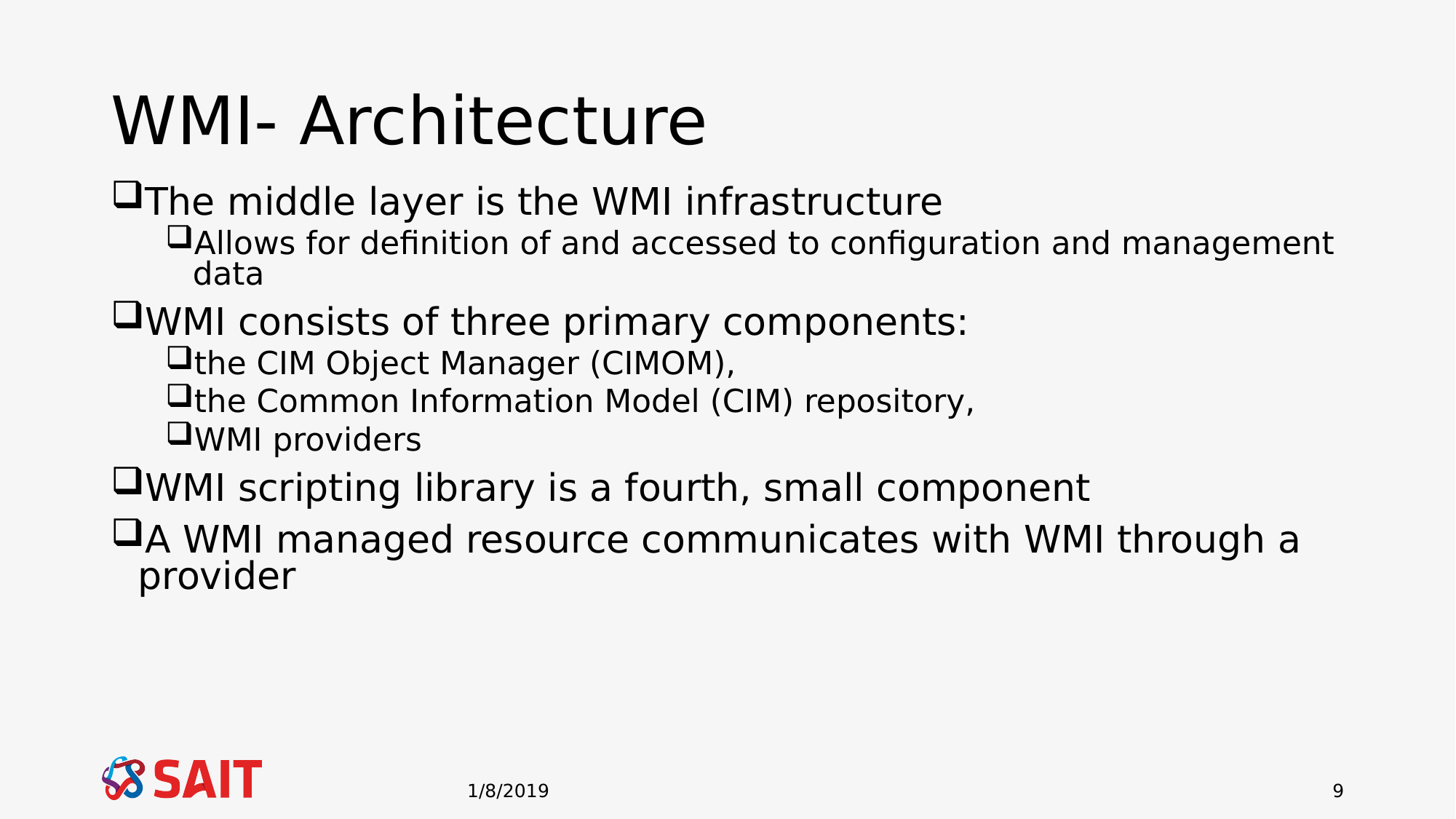

# WMI- Architecture
The middle layer is the WMI infrastructure
Allows for definition of and accessed to configuration and management data
WMI consists of three primary components:
the CIM Object Manager (CIMOM),
the Common Information Model (CIM) repository,
WMI providers
WMI scripting library is a fourth, small component
A WMI managed resource communicates with WMI through a provider
1/8/2019
9